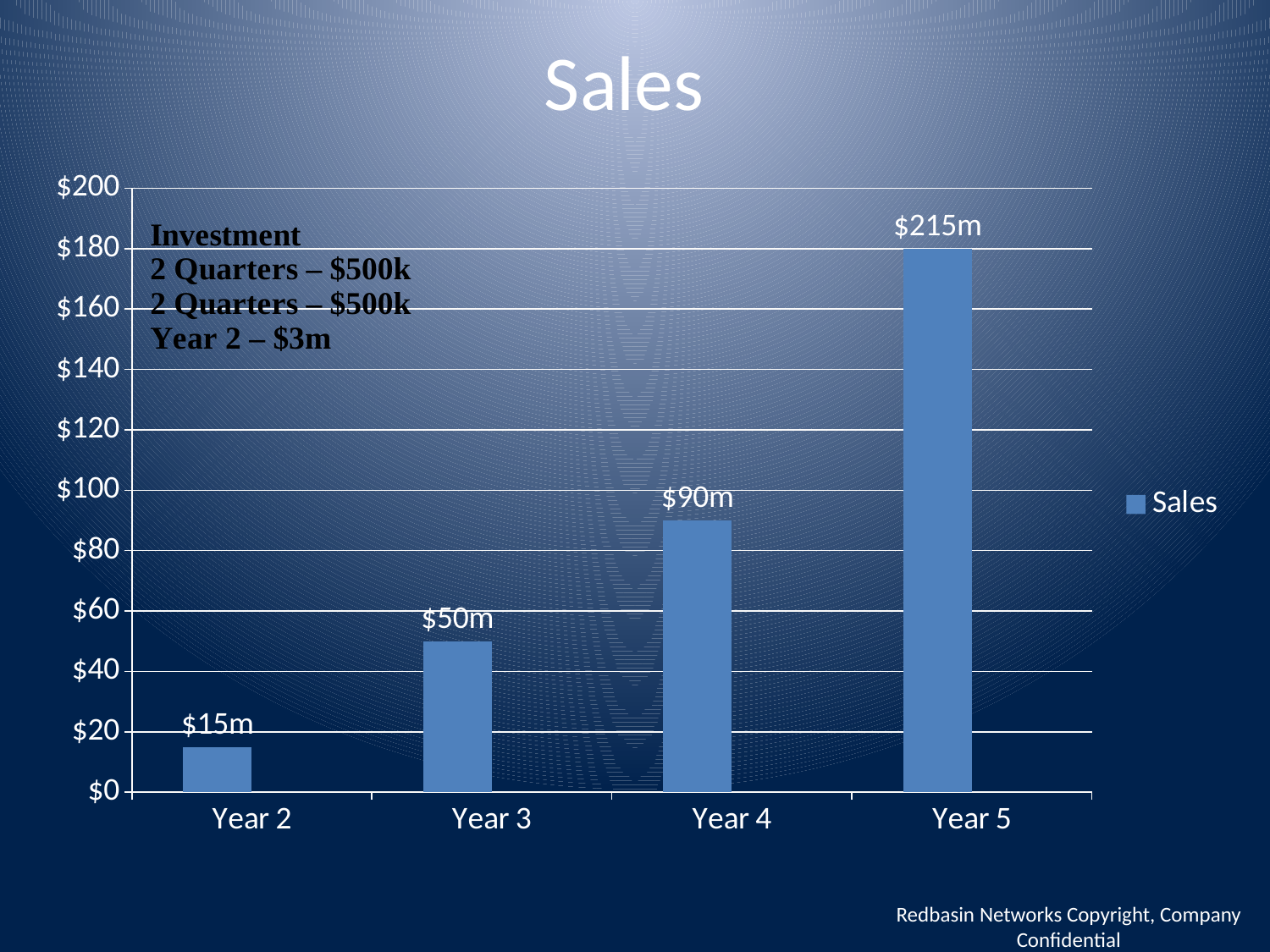

# Sales

### Chart

| Category | Sales | Column1 |
|---|---|---|
| Year 2 | 15.0 | None |
| Year 3 | 50.0 | None |
| Year 4 | 90.0 | None |
| Year 5 | 180.0 | None |
Redbasin Networks Copyright, Company Confidential